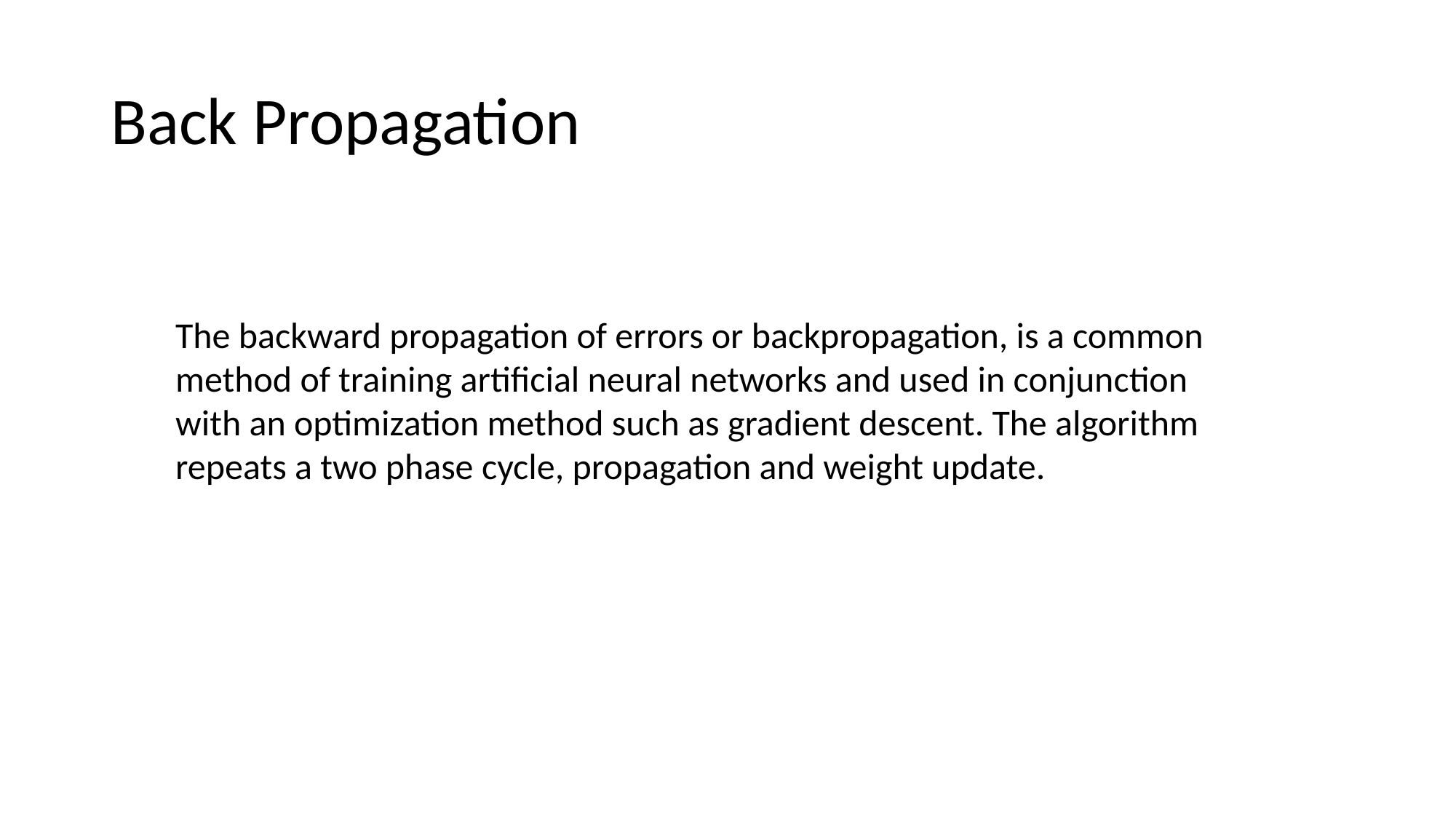

# Back Propagation
The backward propagation of errors or backpropagation, is a common method of training artificial neural networks and used in conjunction with an optimization method such as gradient descent. The algorithm repeats a two phase cycle, propagation and weight update.